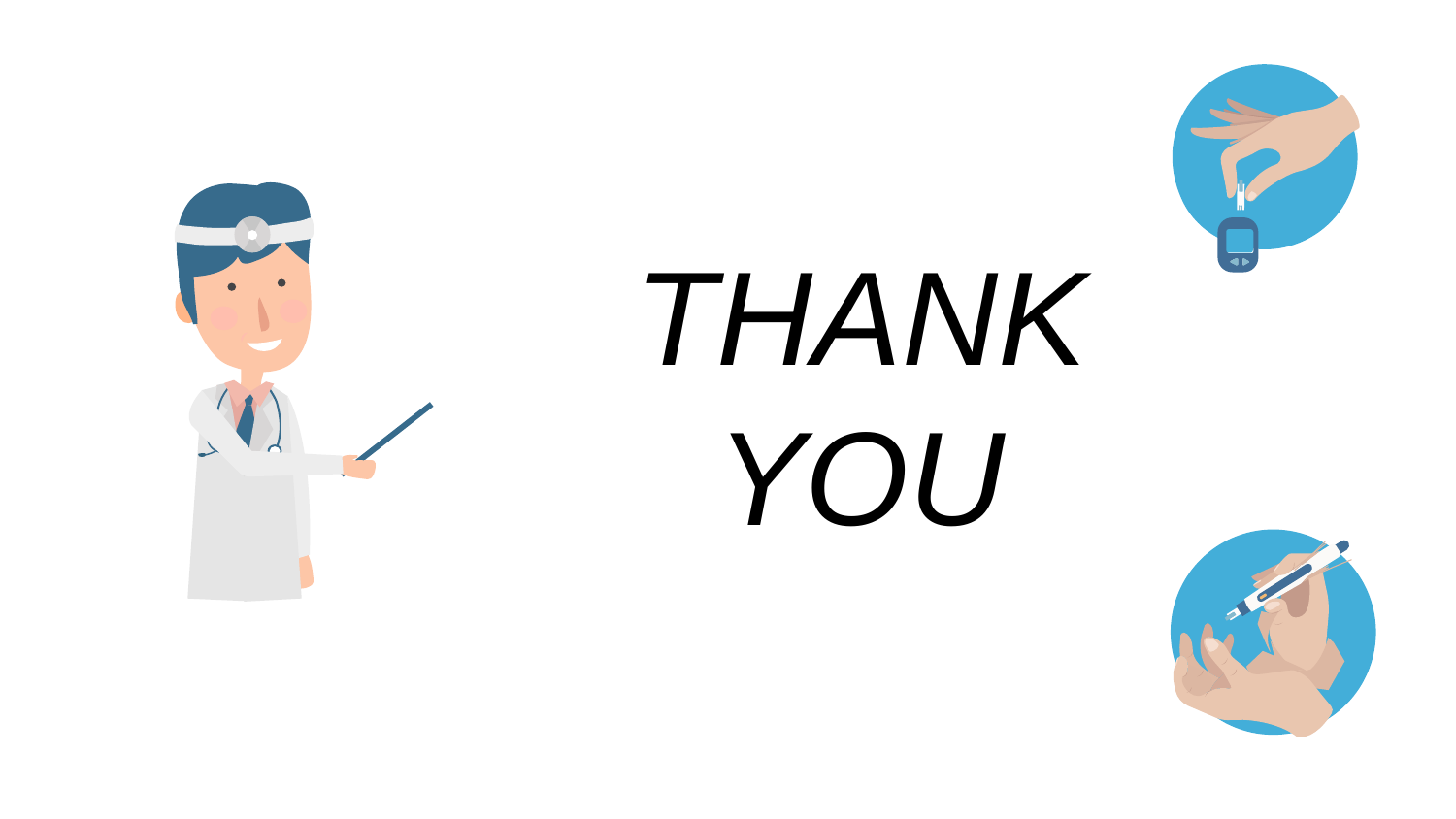

THANK YOU

AREAS AFFECED
Kidney
Heart
Sight
Brain
Feet
Ears